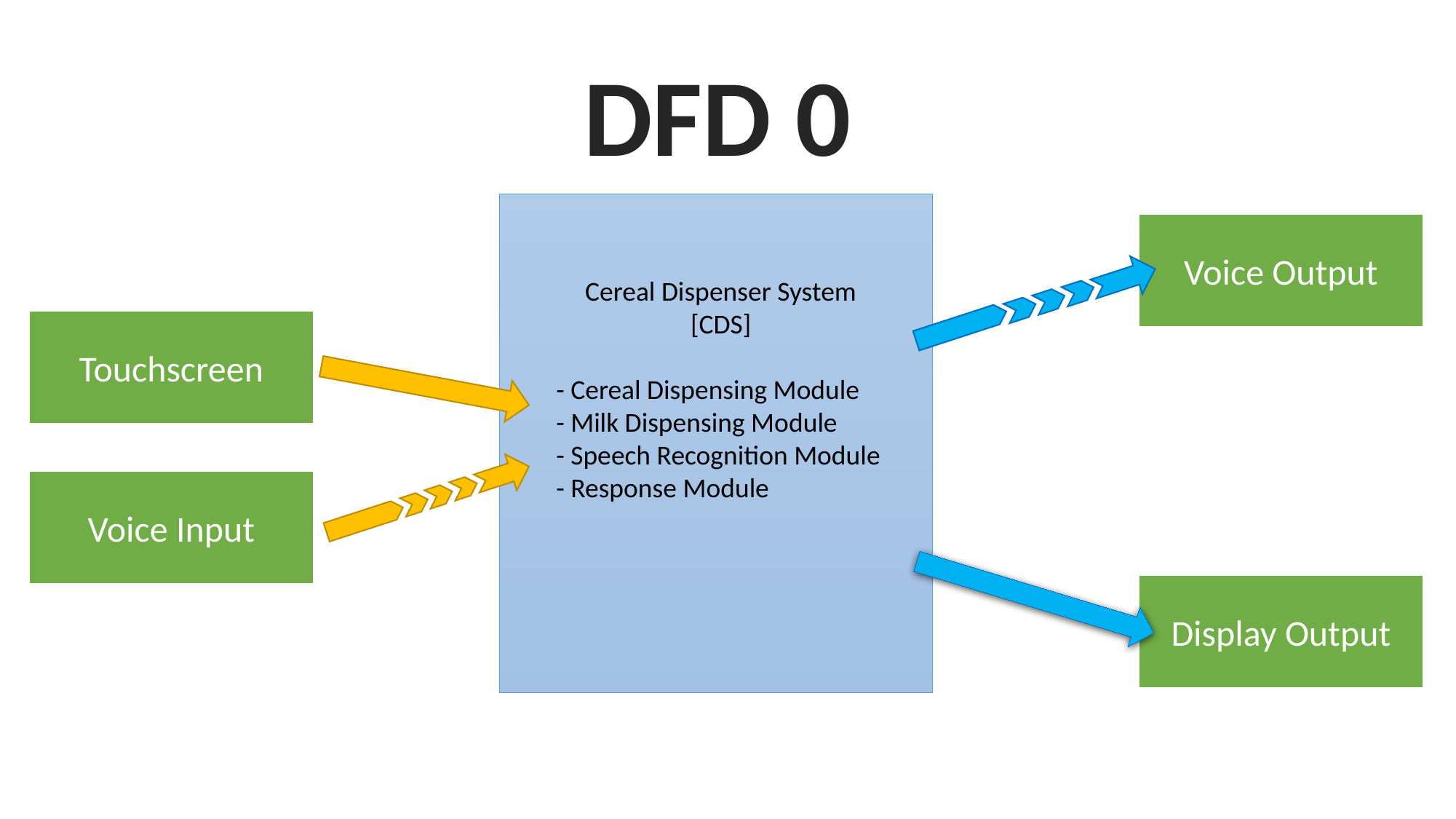

DFD 0

Voice Output

Cereal Dispenser System
[CDS]

- Cereal Dispensing Module
- Milk Dispensing Module
- Speech Recognition Module
- Response Module
Touchscreen

Voice Input
Display Output